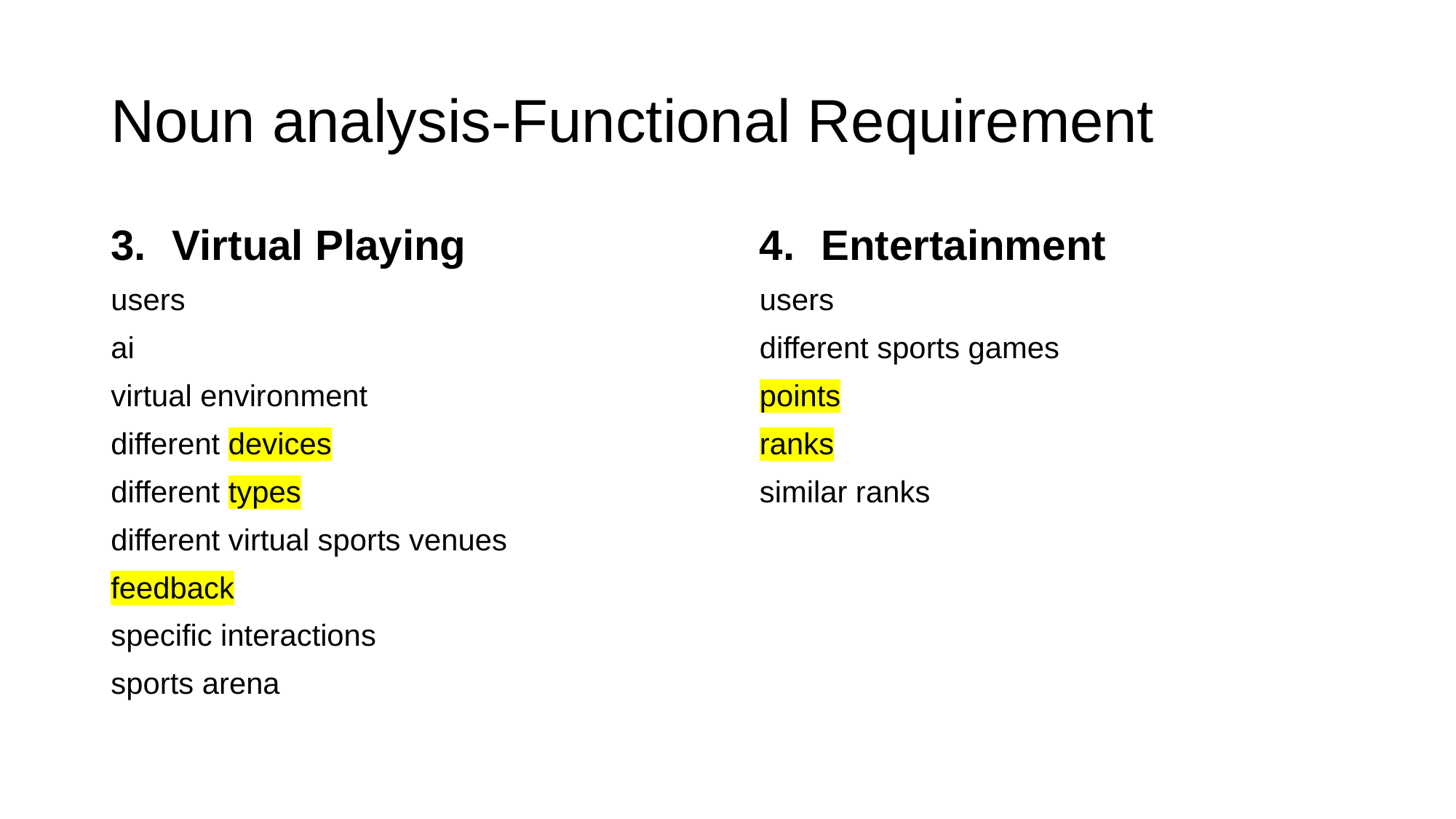

# Noun analysis-Functional Requirement
Virtual Playing
users
ai
virtual environment
different devices
different types
different virtual sports venues
feedback
specific interactions
sports arena
Entertainment
users
different sports games
points
ranks
similar ranks